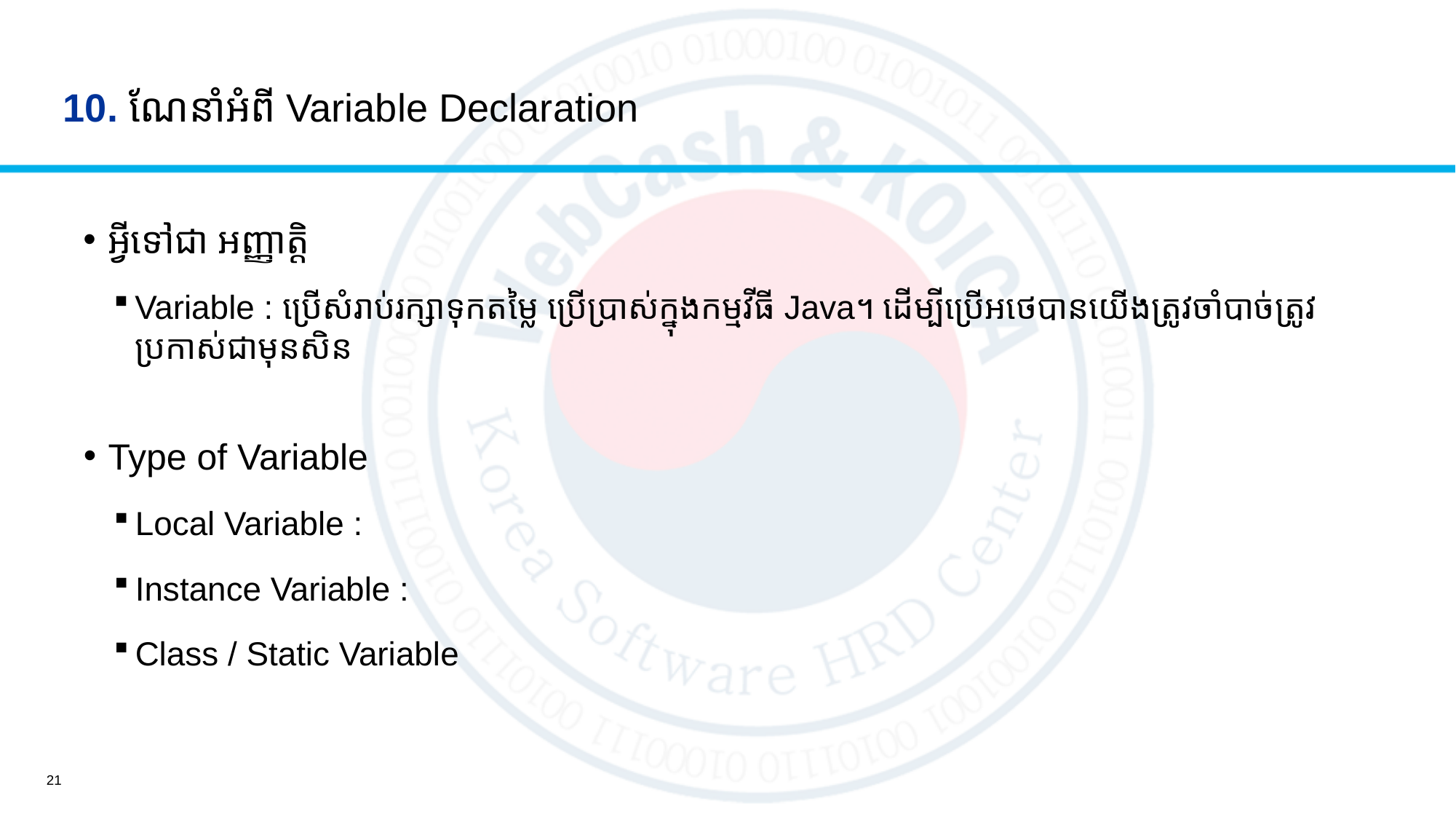

# 10. ណែនាំអំពី Variable Declaration
អ្វីទៅជា​ អញ្ញាត្តិ
Variable : ប្រើសំរាប់រក្សាទុក​តម្លៃ ប្រើប្រាស់ក្នុងកម្មវីធី Java។ ដើម្បីប្រើអថេបានយើងត្រូវចាំបាច់ត្រូវប្រកាស់ជាមុនសិន

Type of Variable
Local Variable :
Instance Variable :
Class / Static Variable

21